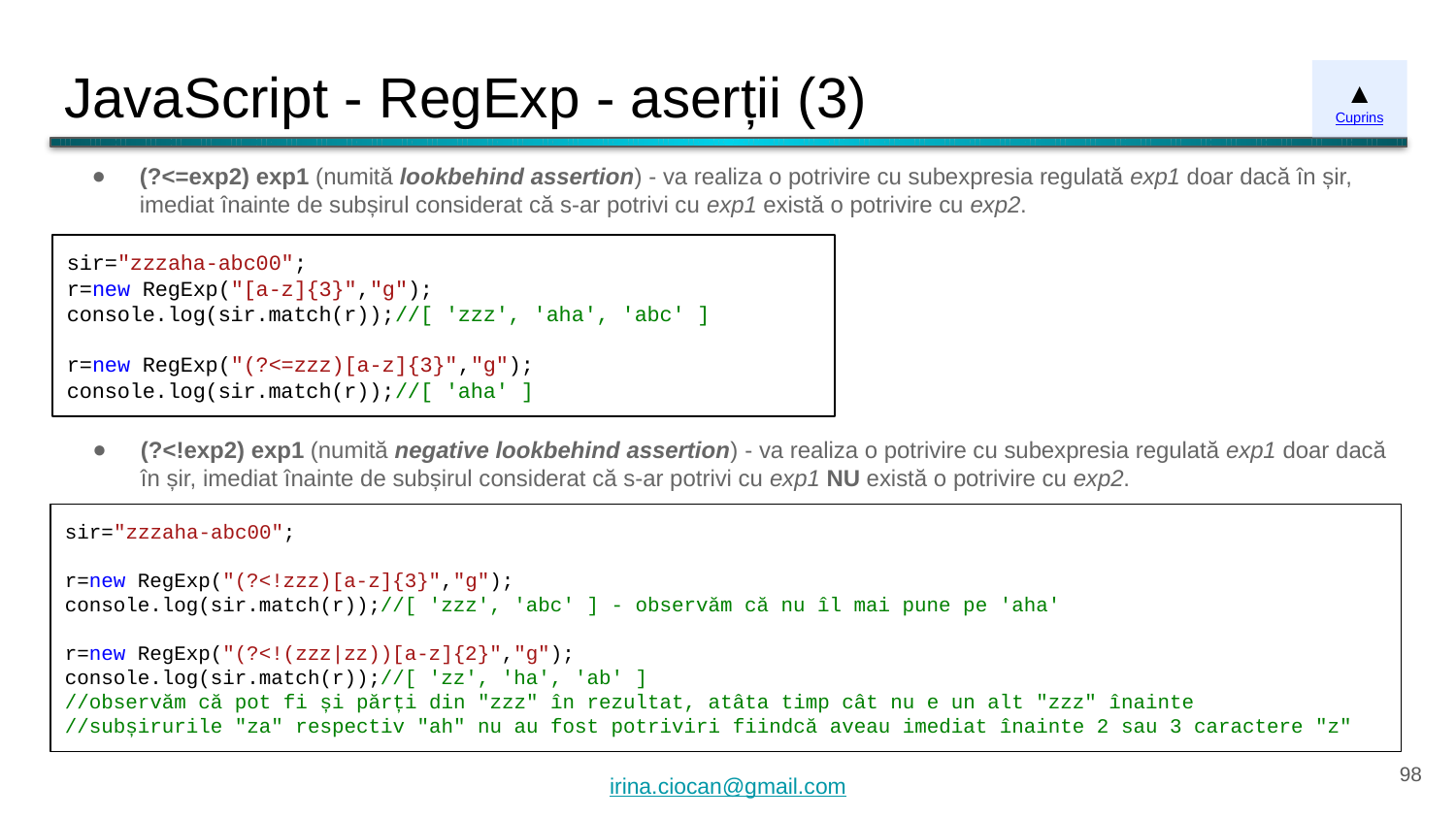

# JavaScript - RegExp - aserții (3)
▲
Cuprins

(?<=exp2) exp1 (numită lookbehind assertion) - va realiza o potrivire cu subexpresia regulată exp1 doar dacă în șir, imediat înainte de subșirul considerat că s-ar potrivi cu exp1 există o potrivire cu exp2.
sir="zzzaha-abc00";
r=new RegExp("[a-z]{3}","g");
console.log(sir.match(r));//[ 'zzz', 'aha', 'abc' ]

r=new RegExp("(?<=zzz)[a-z]{3}","g");
console.log(sir.match(r));//[ 'aha' ]
(?<!exp2) exp1 (numită negative lookbehind assertion) - va realiza o potrivire cu subexpresia regulată exp1 doar dacă în șir, imediat înainte de subșirul considerat că s-ar potrivi cu exp1 NU există o potrivire cu exp2.
sir="zzzaha-abc00";

r=new RegExp("(?<!zzz)[a-z]{3}","g");
console.log(sir.match(r));//[ 'zzz', 'abc' ] - observăm că nu îl mai pune pe 'aha'

r=new RegExp("(?<!(zzz|zz))[a-z]{2}","g");
console.log(sir.match(r));//[ 'zz', 'ha', 'ab' ]
//observăm că pot fi și părți din "zzz" în rezultat, atâta timp cât nu e un alt "zzz" înainte
//subșirurile "za" respectiv "ah" nu au fost potriviri fiindcă aveau imediat înainte 2 sau 3 caractere "z"
98
irina.ciocan@gmail.com